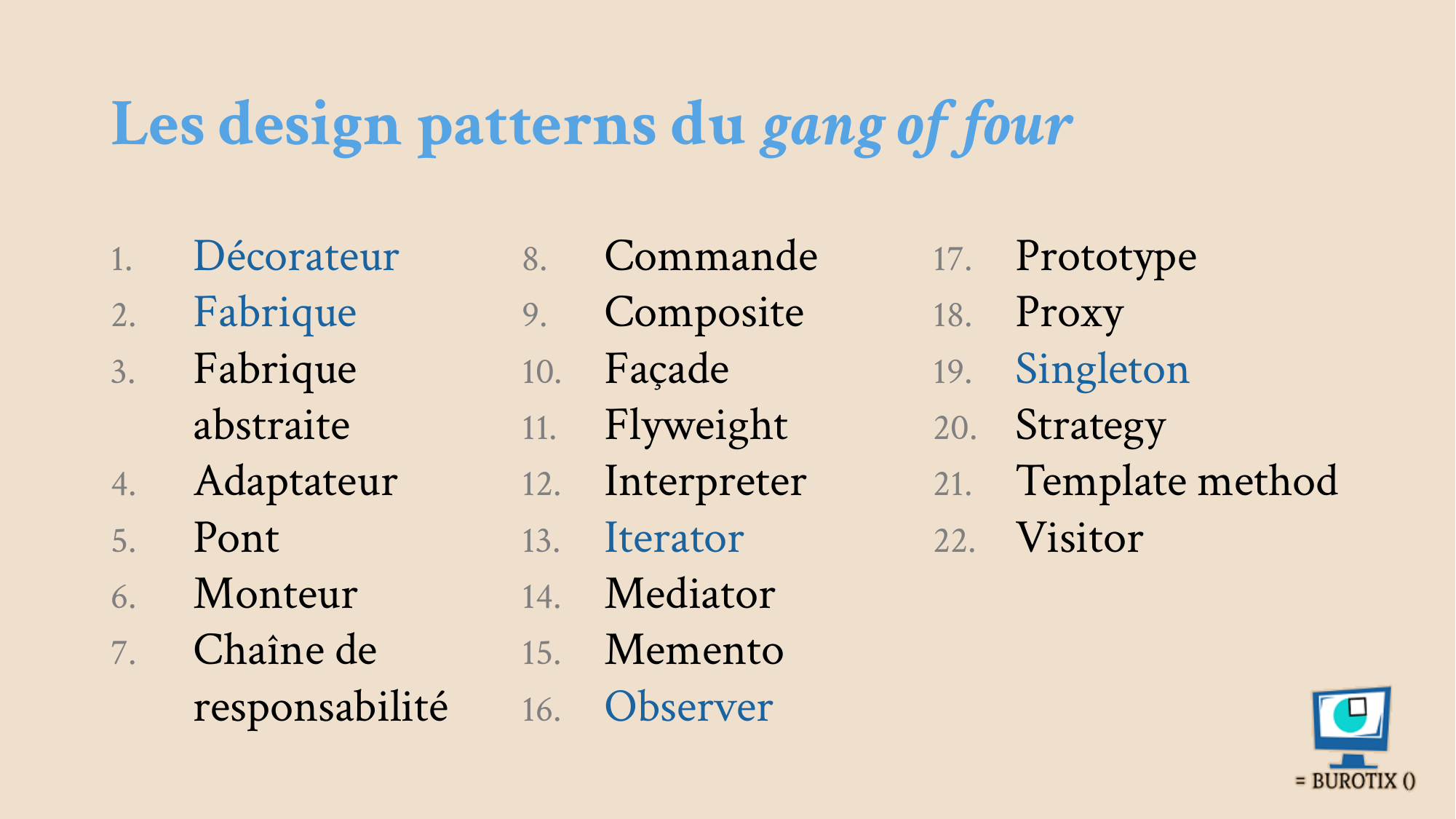

# Les design patterns du gang of four
Décorateur
Fabrique
Fabrique abstraite
Adaptateur
Pont
Monteur
Chaîne de responsabilité
Commande
Composite
Façade
Flyweight
Interpreter
Iterator
Mediator
Memento
Observer
Prototype
Proxy
Singleton
Strategy
Template method
Visitor